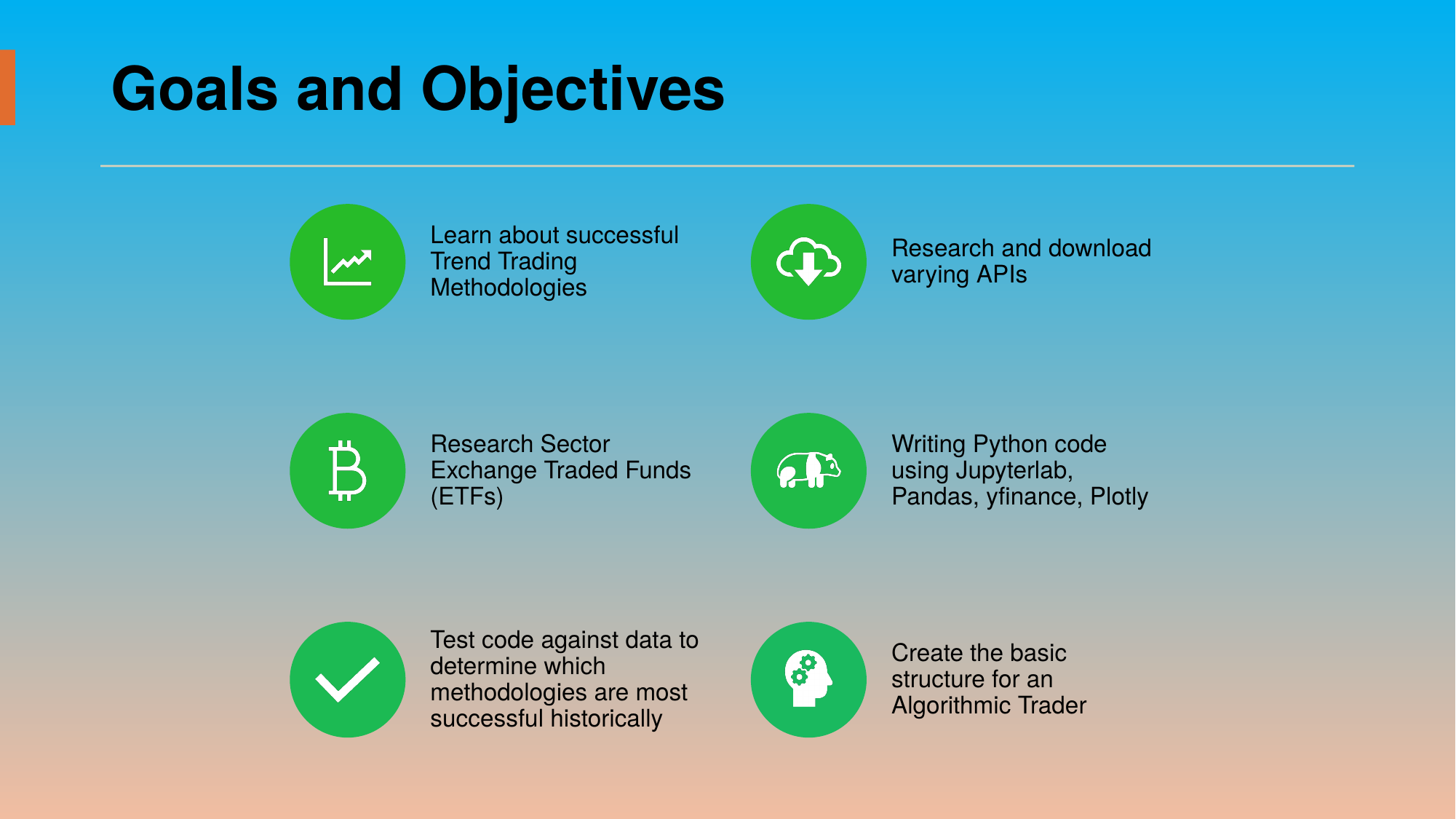

# Goals and Objectives

Learn about successful Trend Trading Methodologies
Research and download varying APIs
Research Sector Exchange Traded Funds (ETFs)
Writing Python code using Jupyterlab, Pandas, yfinance, Plotly
Test code against data to determine which methodologies are most successful historically
Create the basic structure for an Algorithmic Trader